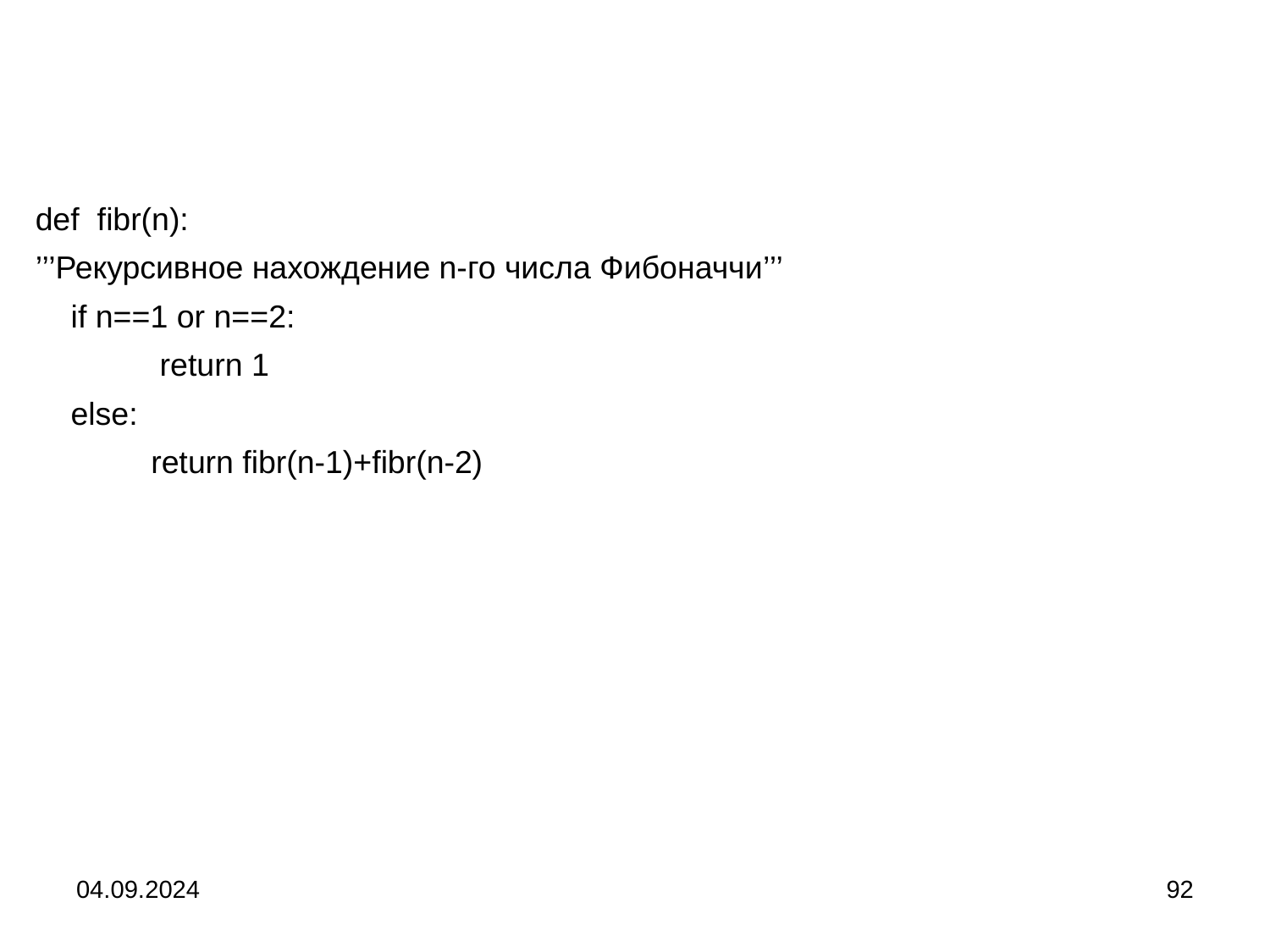

def  fibr(n):
’’’Рекурсивное нахождение n-го числа Фибоначчи’’’
    if n==1 or n==2:
              return 1
    else:
             return fibr(n-1)+fibr(n-2)
04.09.2024
92